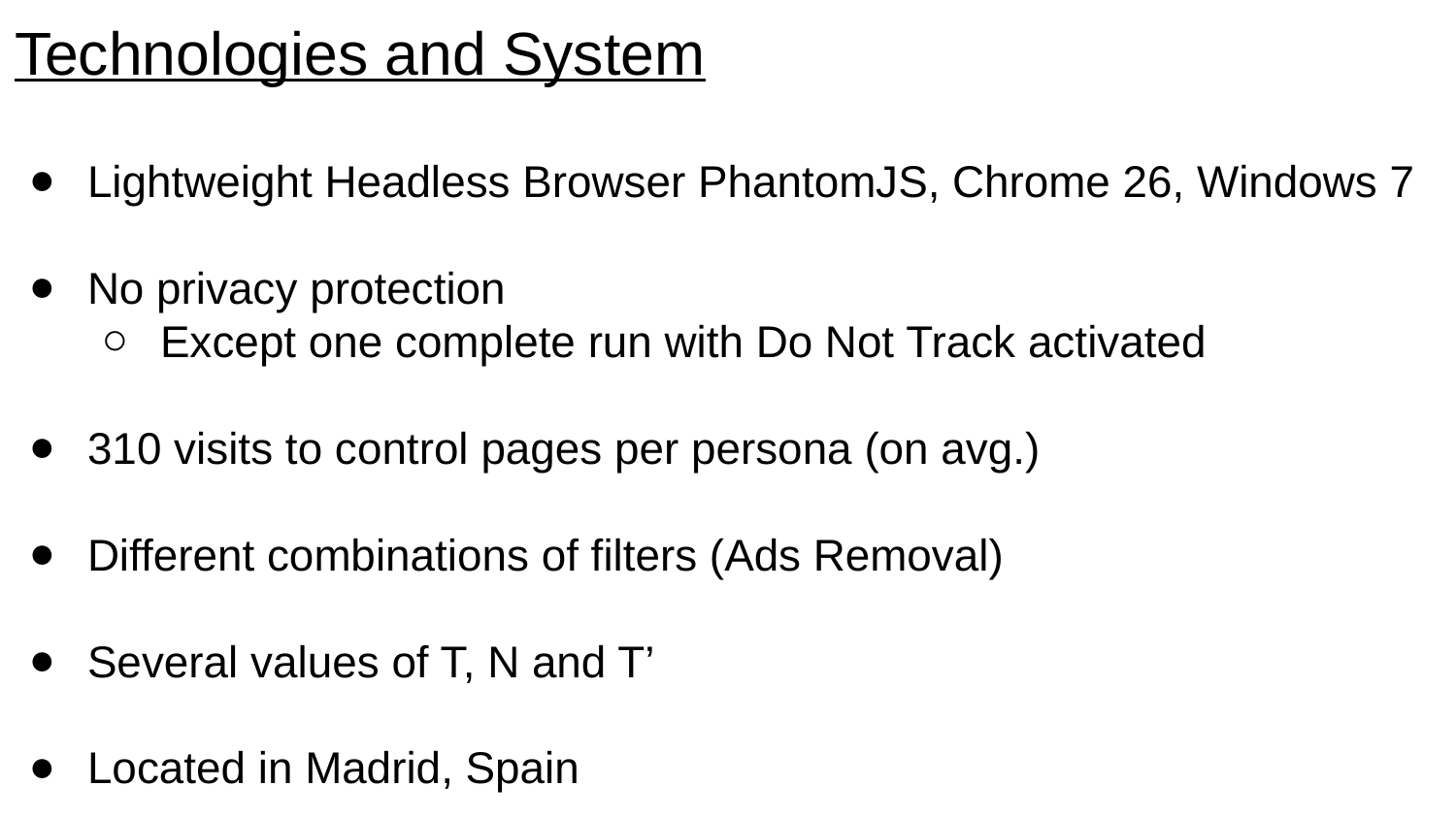

Technologies and System

Lightweight Headless Browser PhantomJS, Chrome 26, Windows 7

No privacy protection
Except one complete run with Do Not Track activated

310 visits to control pages per persona (on avg.)

Different combinations of filters (Ads Removal)

Several values of T, N and T’

Located in Madrid, Spain